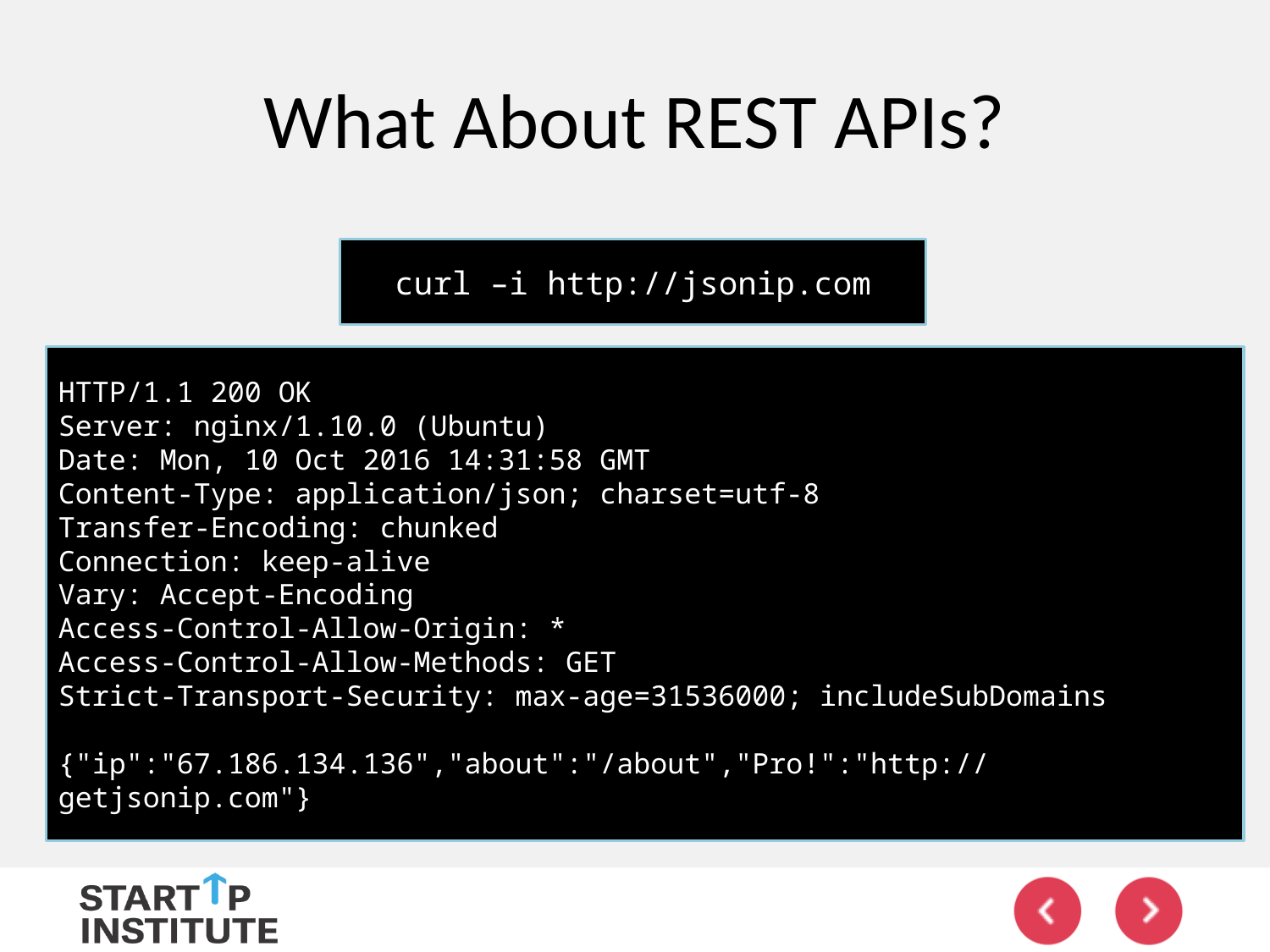

# What About REST APIs?
curl –i http://jsonip.com
HTTP/1.1 200 OK
Server: nginx/1.10.0 (Ubuntu)
Date: Mon, 10 Oct 2016 14:31:58 GMT
Content-Type: application/json; charset=utf-8
Transfer-Encoding: chunked
Connection: keep-alive
Vary: Accept-Encoding
Access-Control-Allow-Origin: *
Access-Control-Allow-Methods: GET
Strict-Transport-Security: max-age=31536000; includeSubDomains

{"ip":"67.186.134.136","about":"/about","Pro!":"http://getjsonip.com"}